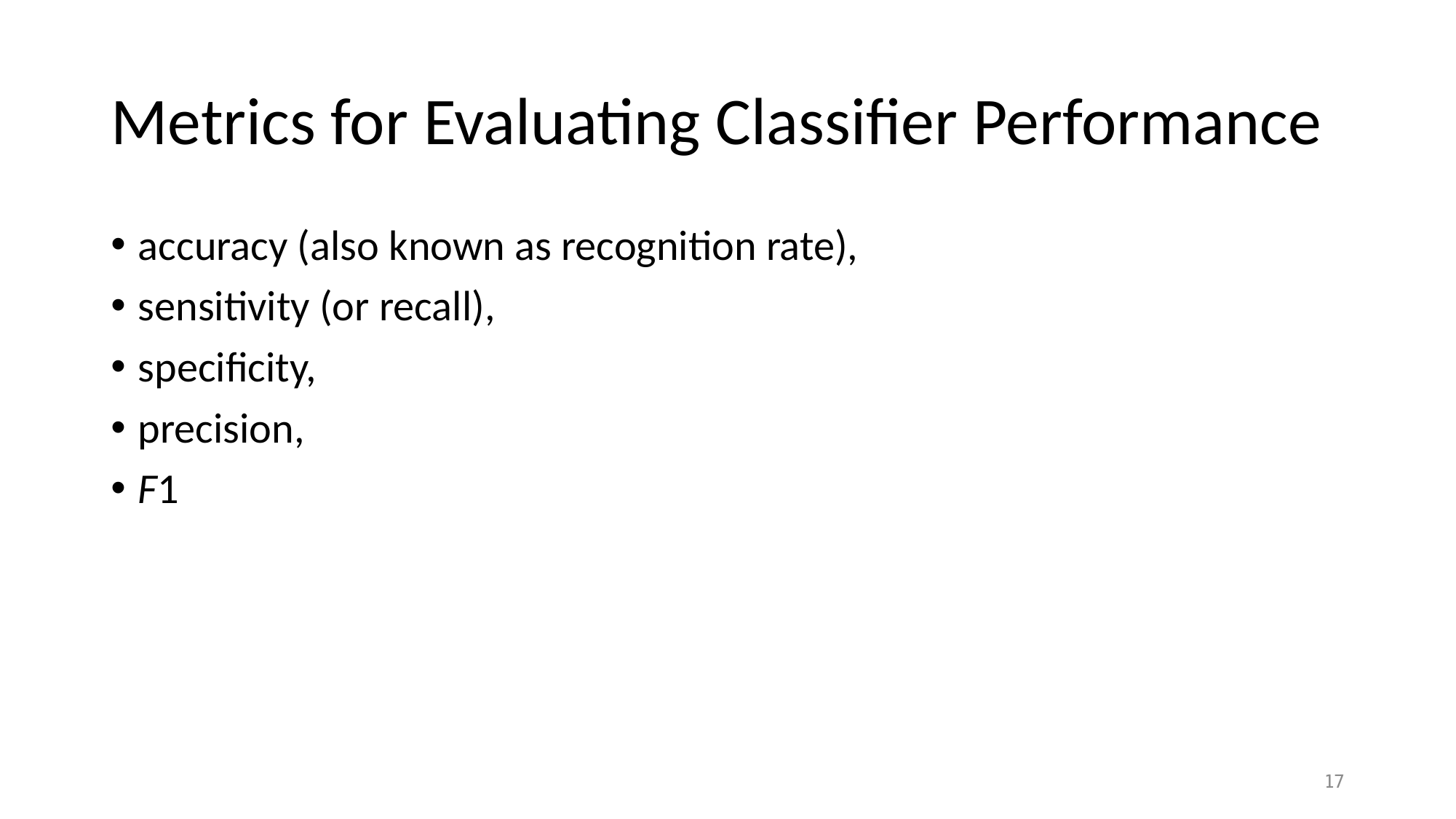

# Metrics for Evaluating Classifier Performance
accuracy (also known as recognition rate),
sensitivity (or recall),
specificity,
precision,
F1
17